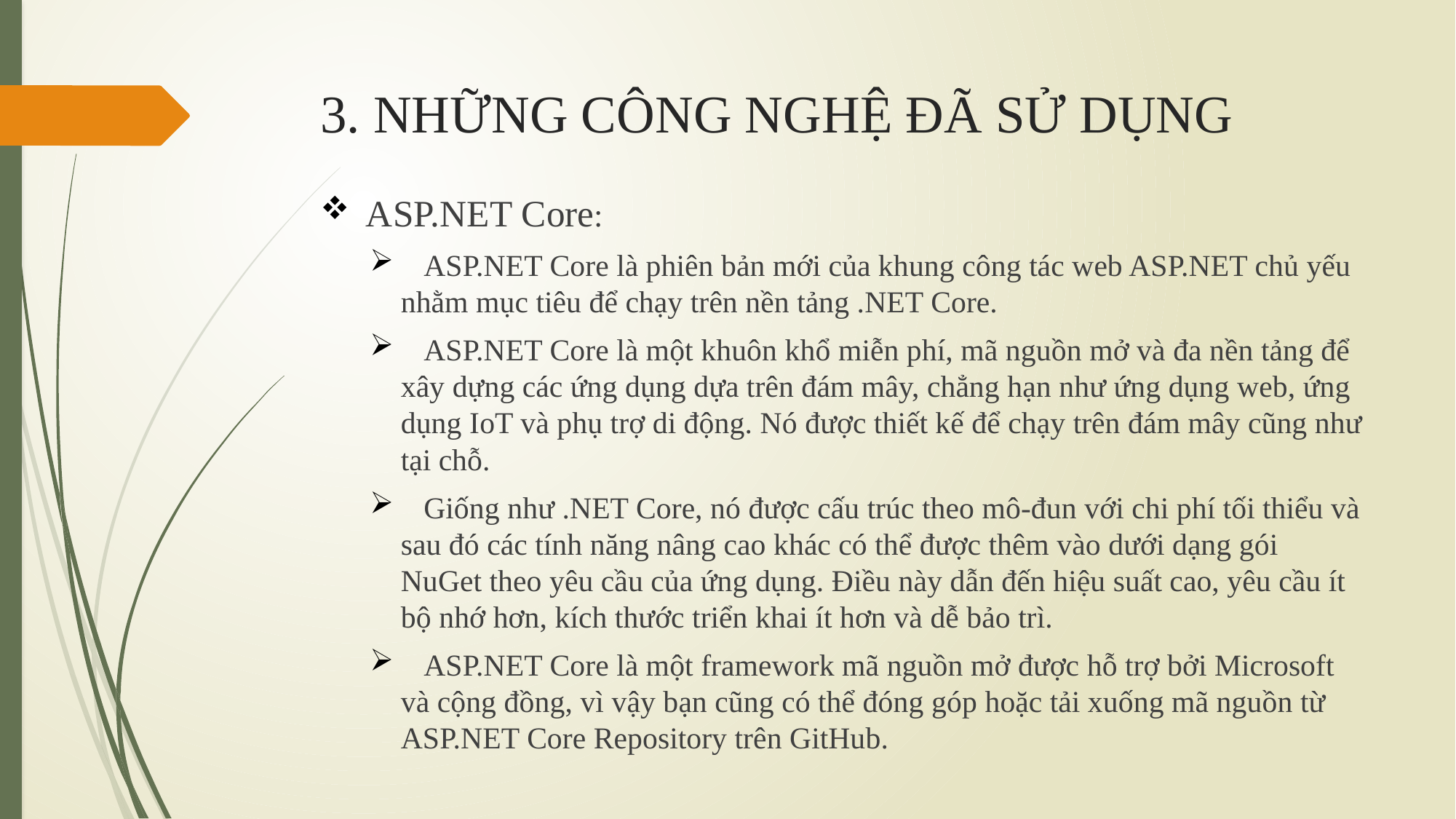

# 3. NHỮNG CÔNG NGHỆ ĐÃ SỬ DỤNG
 ASP.NET Core:
   ASP.NET Core là phiên bản mới của khung công tác web ASP.NET chủ yếu nhằm mục tiêu để chạy trên nền tảng .NET Core.
   ASP.NET Core là một khuôn khổ miễn phí, mã nguồn mở và đa nền tảng để xây dựng các ứng dụng dựa trên đám mây, chẳng hạn như ứng dụng web, ứng dụng IoT và phụ trợ di động. Nó được thiết kế để chạy trên đám mây cũng như tại chỗ.
   Giống như .NET Core, nó được cấu trúc theo mô-đun với chi phí tối thiểu và sau đó các tính năng nâng cao khác có thể được thêm vào dưới dạng gói NuGet theo yêu cầu của ứng dụng. Điều này dẫn đến hiệu suất cao, yêu cầu ít bộ nhớ hơn, kích thước triển khai ít hơn và dễ bảo trì.
   ASP.NET Core là một framework mã nguồn mở được hỗ trợ bởi Microsoft và cộng đồng, vì vậy bạn cũng có thể đóng góp hoặc tải xuống mã nguồn từ ASP.NET Core Repository trên GitHub.